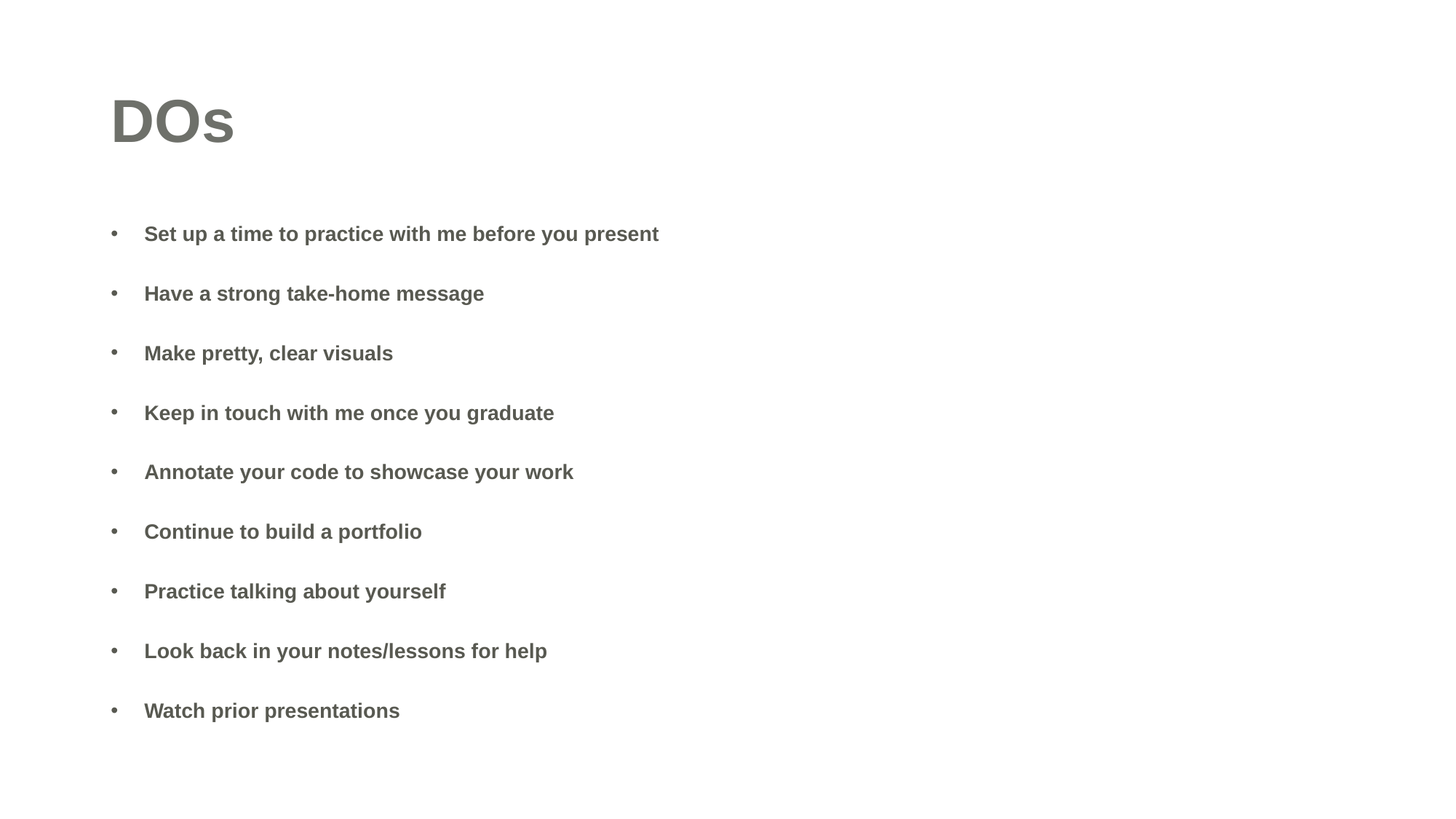

# DOs
Set up a time to practice with me before you present

Have a strong take-home message

Make pretty, clear visuals

Keep in touch with me once you graduate

Annotate your code to showcase your work

Continue to build a portfolio

Practice talking about yourself

Look back in your notes/lessons for help

Watch prior presentations